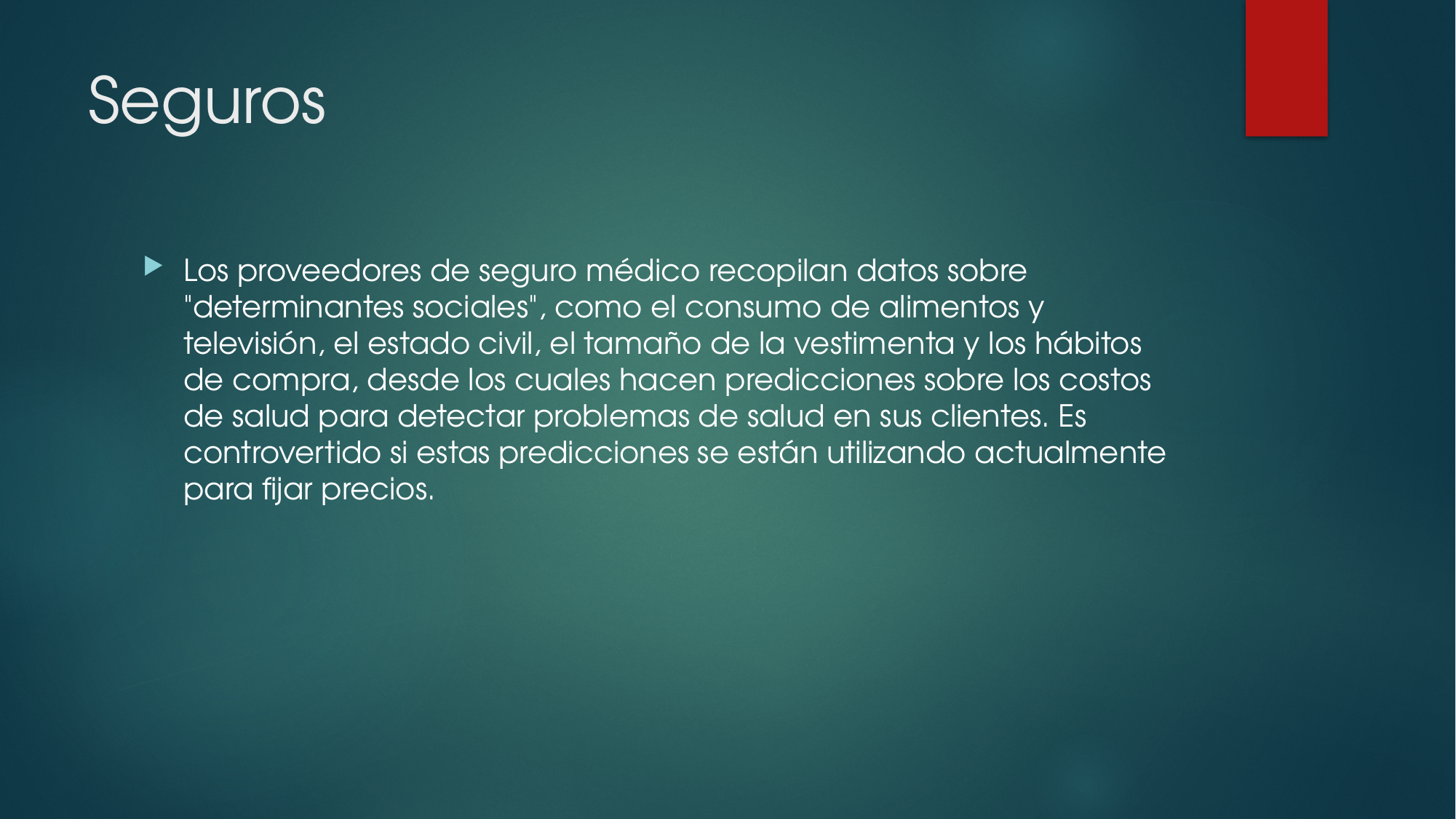

# Seguros
Los proveedores de seguro médico recopilan datos sobre "determinantes sociales", como el consumo de alimentos y televisión, el estado civil, el tamaño de la vestimenta y los hábitos de compra, desde los cuales hacen predicciones sobre los costos de salud para detectar problemas de salud en sus clientes. Es controvertido si estas predicciones se están utilizando actualmente para fijar precios.